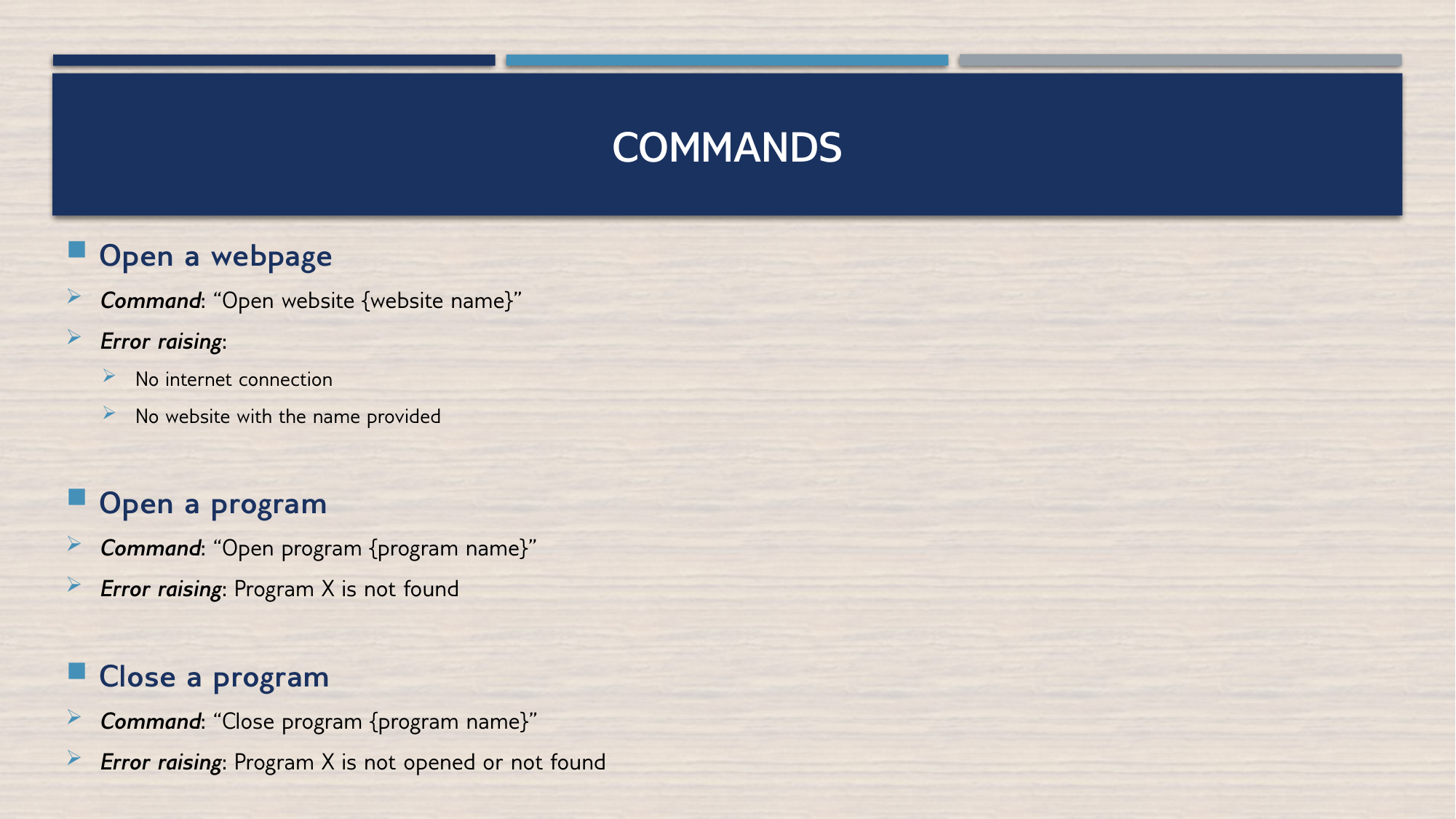

# commands
Open a webpage
Command: “Open website {website name}”
Error raising:
No internet connection
No website with the name provided

Open a program
Command: “Open program {program name}”
Error raising: Program X is not found

Close a program
Command: “Close program {program name}”
Error raising: Program X is not opened or not found